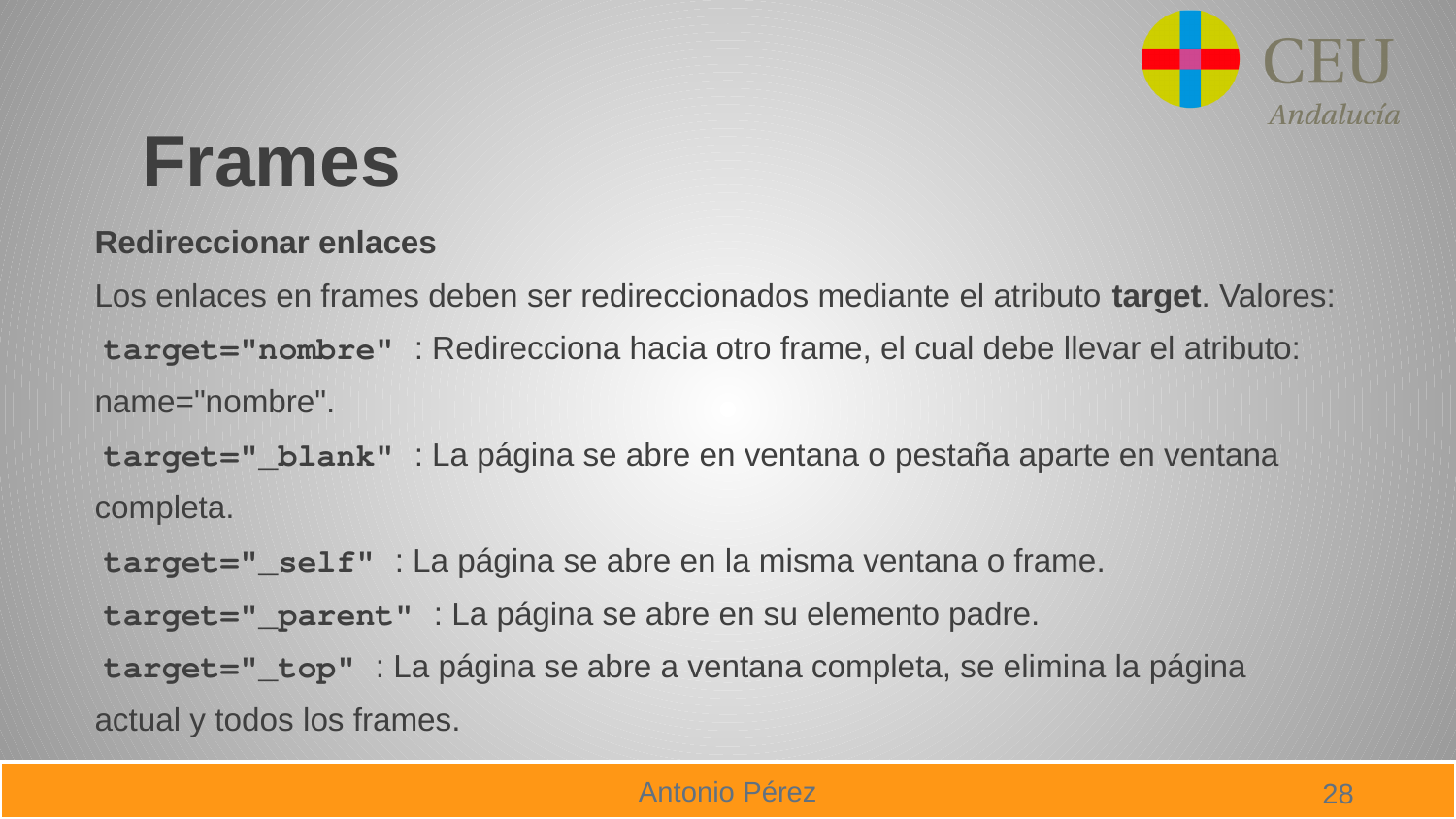

# Frames
Redireccionar enlaces
Los enlaces en frames deben ser redireccionados mediante el atributo target. Valores:
 target="nombre" : Redirecciona hacia otro frame, el cual debe llevar el atributo:
name="nombre".
 target="_blank" : La página se abre en ventana o pestaña aparte en ventana
completa.
 target="_self" : La página se abre en la misma ventana o frame.
 target="_parent" : La página se abre en su elemento padre.
 target="_top" : La página se abre a ventana completa, se elimina la página
actual y todos los frames.